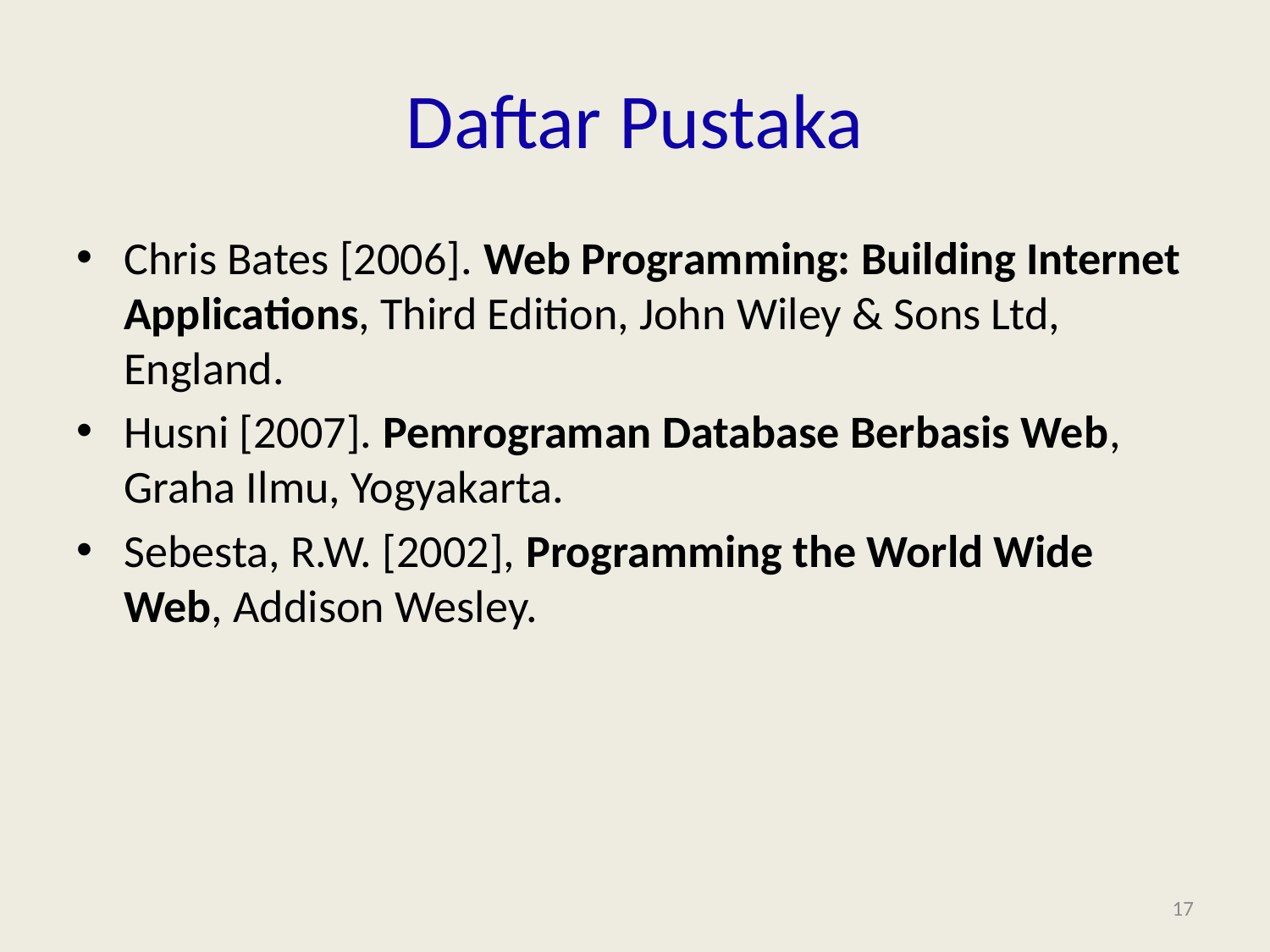

# Daftar Pustaka
Chris Bates [2006]. Web Programming: Building Internet Applications, Third Edition, John Wiley & Sons Ltd, England.
Husni [2007]. Pemrograman Database Berbasis Web, Graha Ilmu, Yogyakarta.
Sebesta, R.W. [2002], Programming the World Wide Web, Addison Wesley.
17